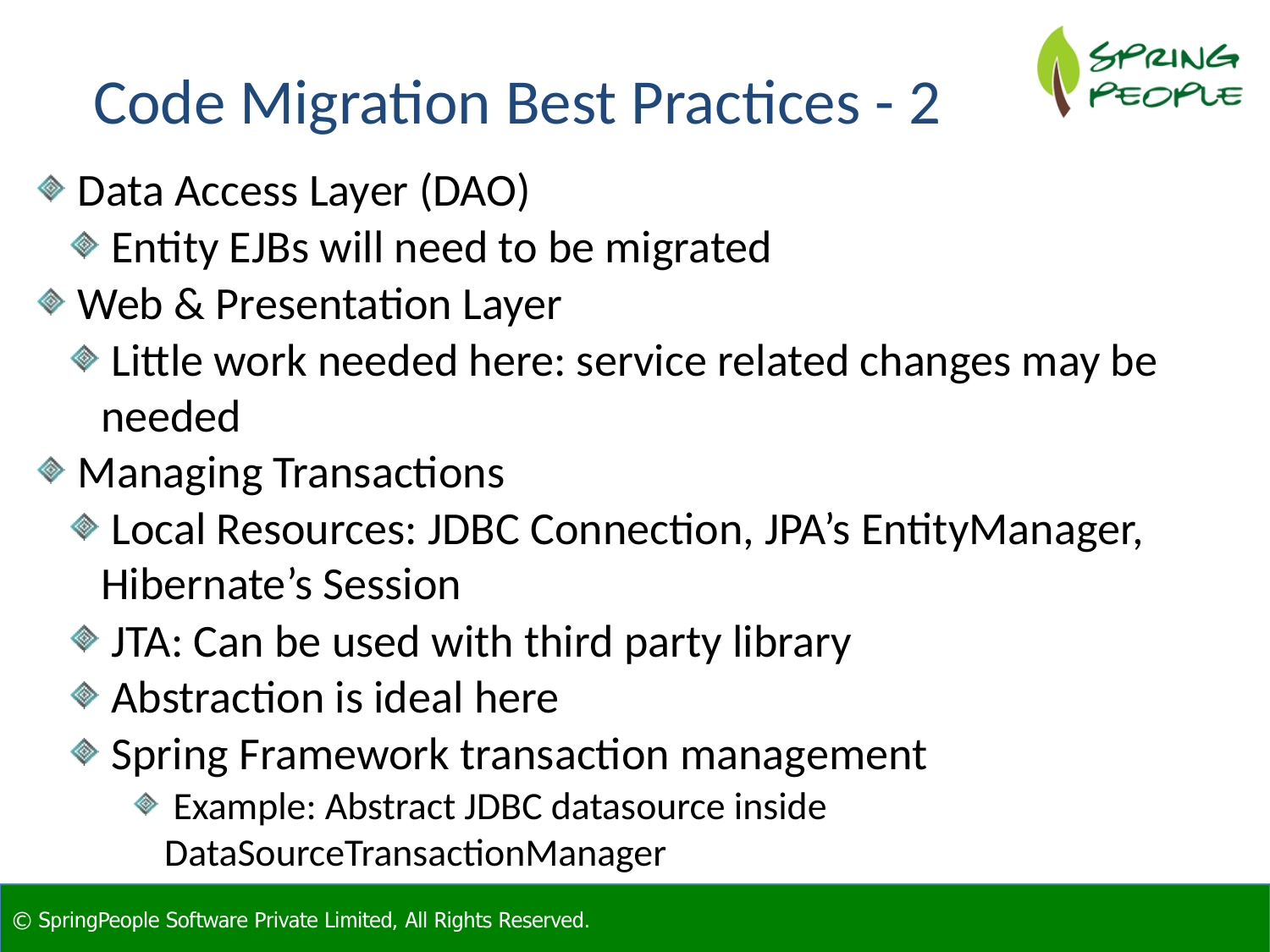

Code Migration Best Practices - 2
 Data Access Layer (DAO)
 Entity EJBs will need to be migrated
 Web & Presentation Layer
 Little work needed here: service related changes may be needed
 Managing Transactions
 Local Resources: JDBC Connection, JPA’s EntityManager, Hibernate’s Session
 JTA: Can be used with third party library
 Abstraction is ideal here
 Spring Framework transaction management
 Example: Abstract JDBC datasource inside DataSourceTransactionManager